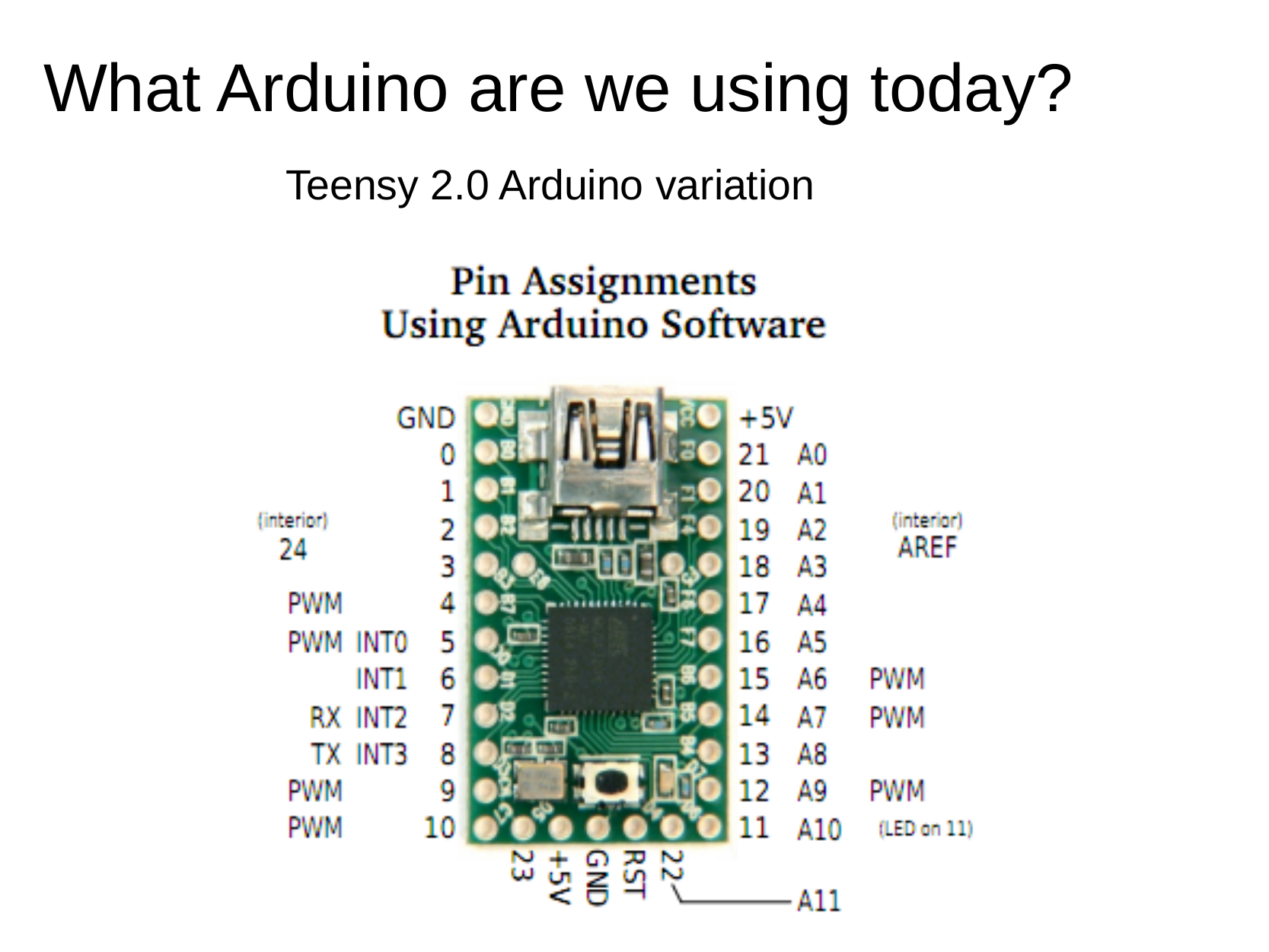

# What Arduino are we using today?
Teensy 2.0 Arduino variation